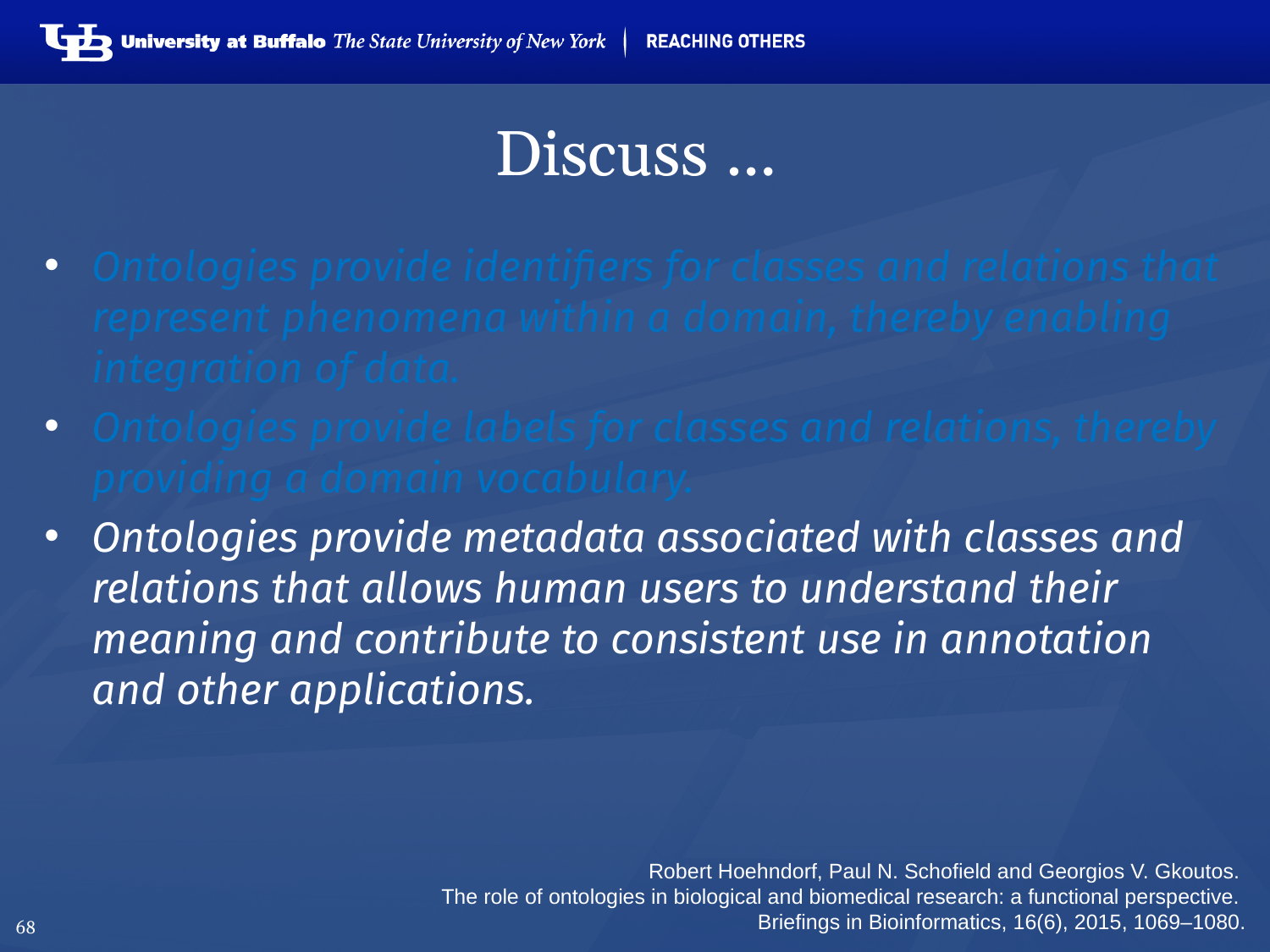

# Discuss …
Ontologies provide identifiers for classes and relations that represent phenomena within a domain, thereby enabling integration of data.
Ontologies provide labels for classes and relations, thereby providing a domain vocabulary.
Ontologies provide metadata associated with classes and relations that allows human users to understand their meaning and contribute to consistent use in annotation and other applications.
Robert Hoehndorf, Paul N. Schofield and Georgios V. Gkoutos.
The role of ontologies in biological and biomedical research: a functional perspective.
Briefings in Bioinformatics, 16(6), 2015, 1069–1080.